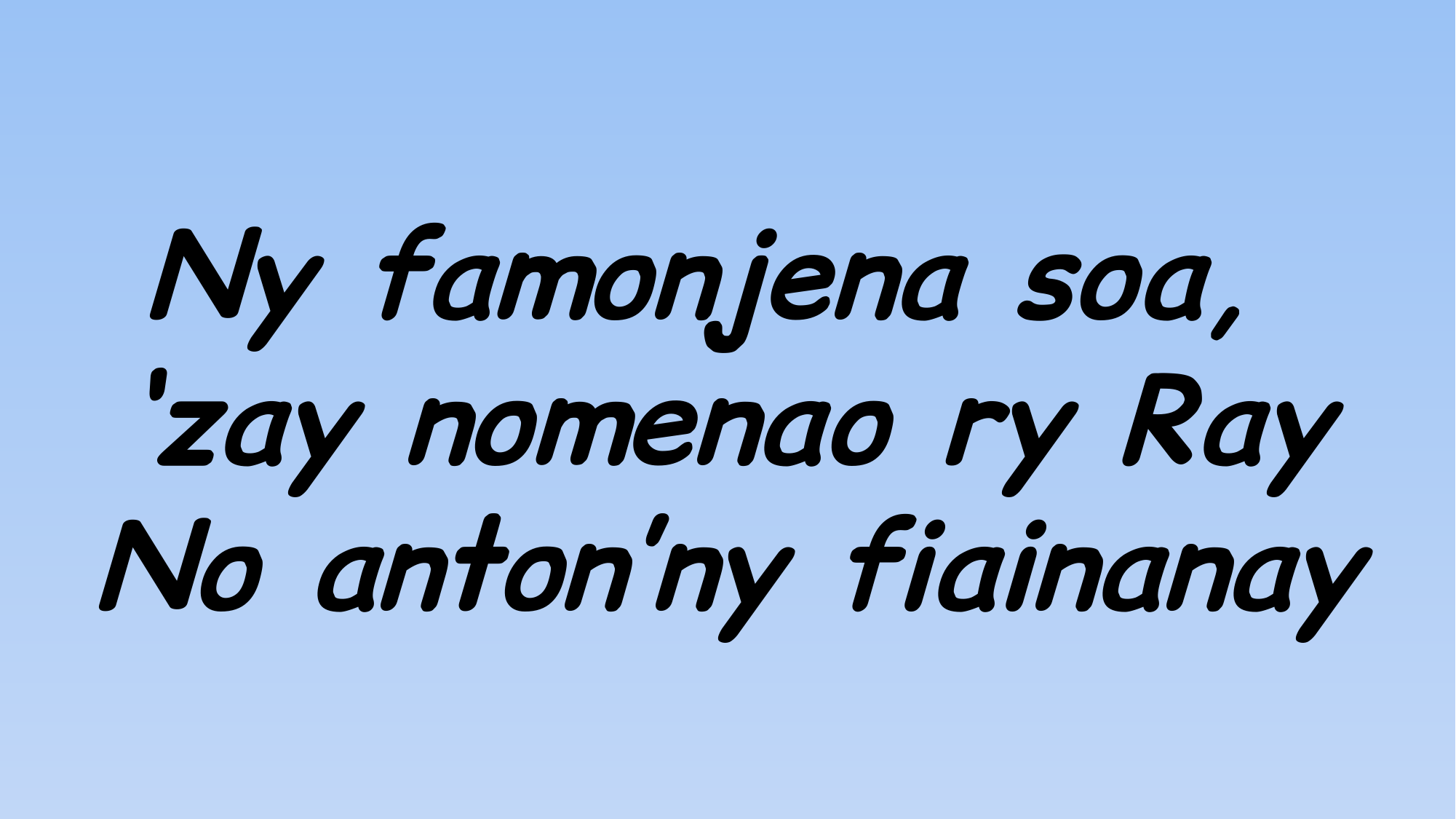

Ny famonjena soa,
‘zay nomenao ry Ray
No anton’ny fiainanay